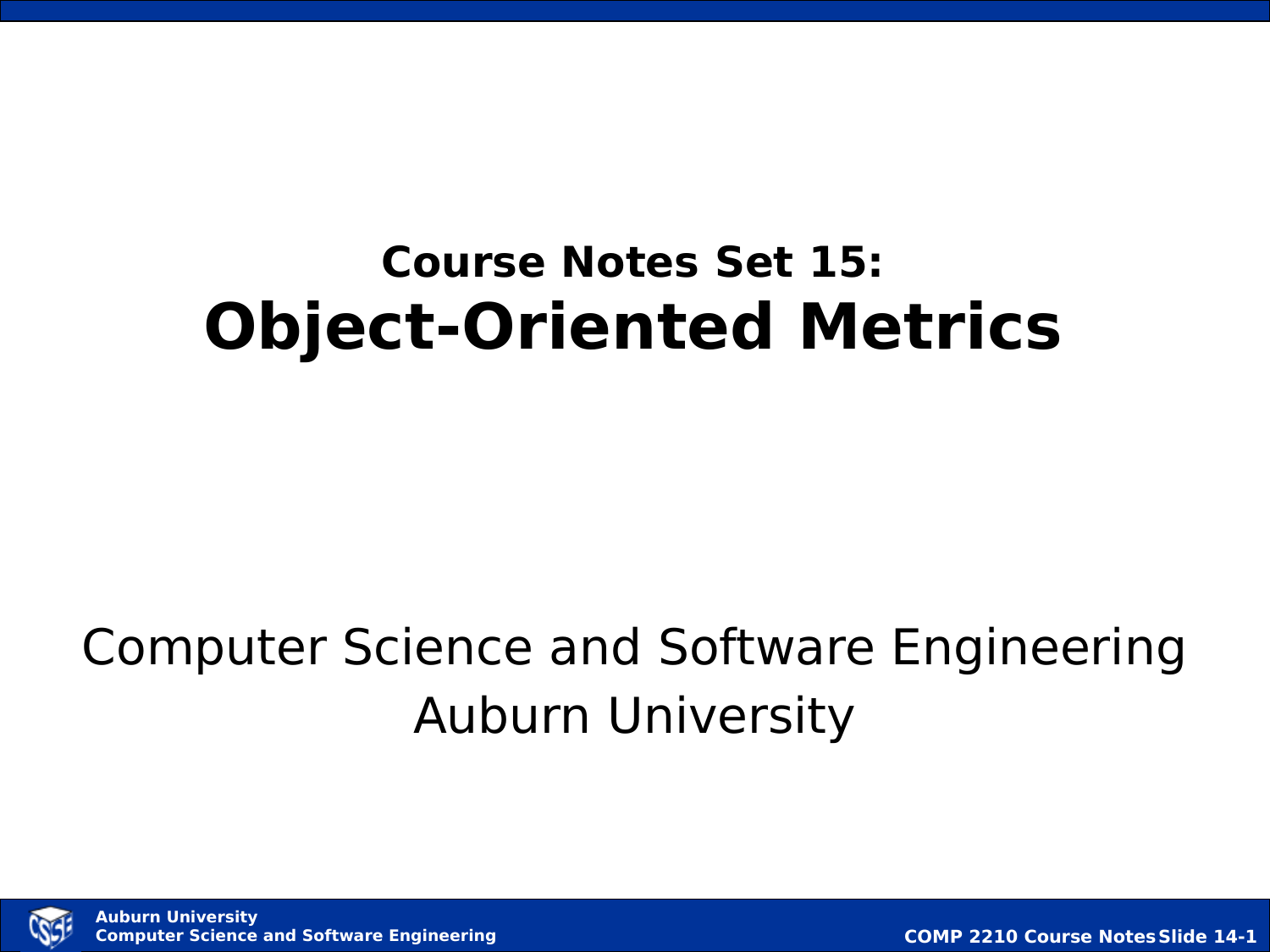

# Course Notes Set 15: Object-Oriented Metrics

Computer Science and Software Engineering
Auburn University